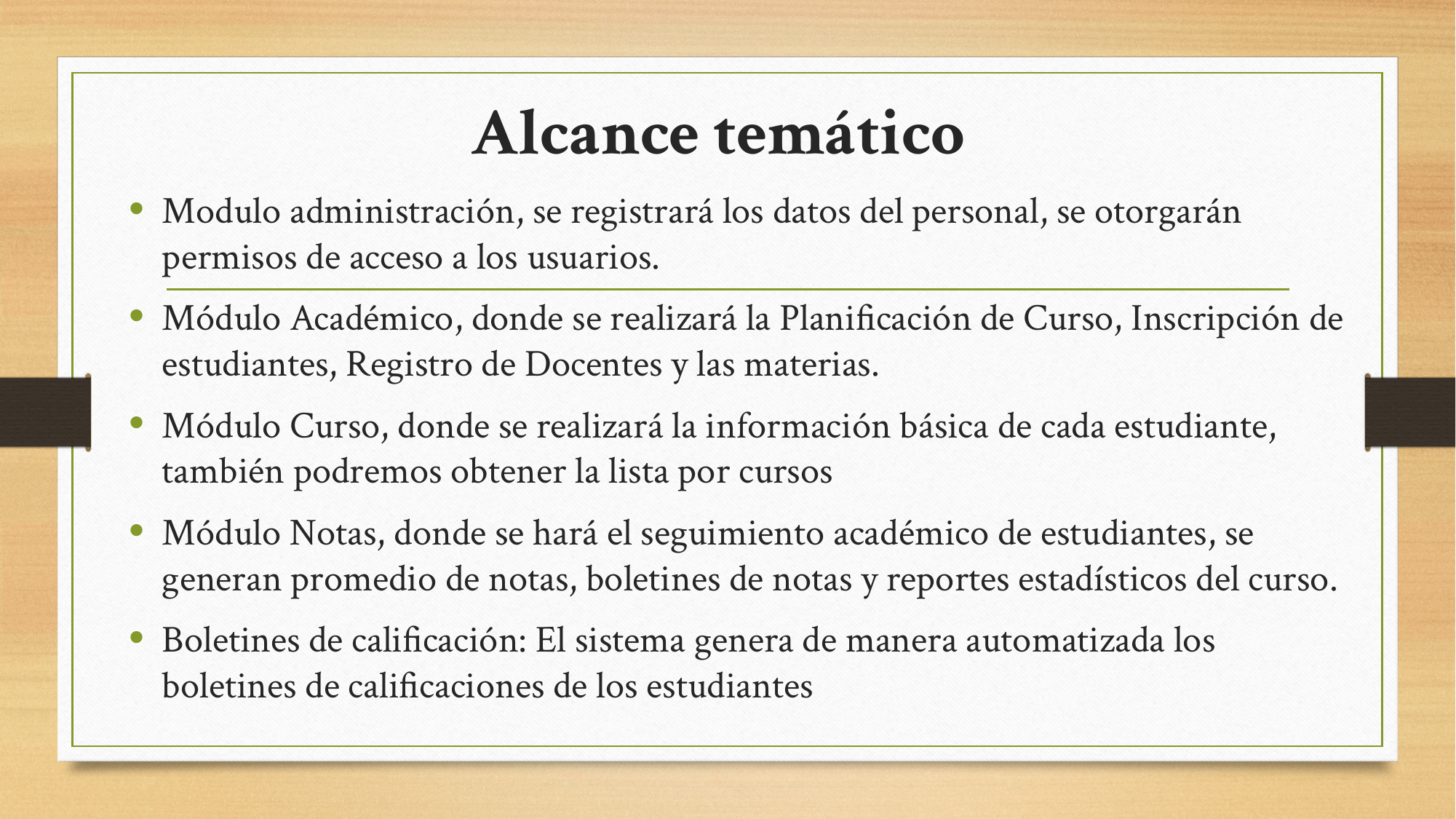

# Alcance temático
Modulo administración, se registrará los datos del personal, se otorgarán permisos de acceso a los usuarios.
Módulo Académico, donde se realizará la Planificación de Curso, Inscripción de estudiantes, Registro de Docentes y las materias.
Módulo Curso, donde se realizará la información básica de cada estudiante, también podremos obtener la lista por cursos
Módulo Notas, donde se hará el seguimiento académico de estudiantes, se generan promedio de notas, boletines de notas y reportes estadísticos del curso.
Boletines de calificación: El sistema genera de manera automatizada los boletines de calificaciones de los estudiantes